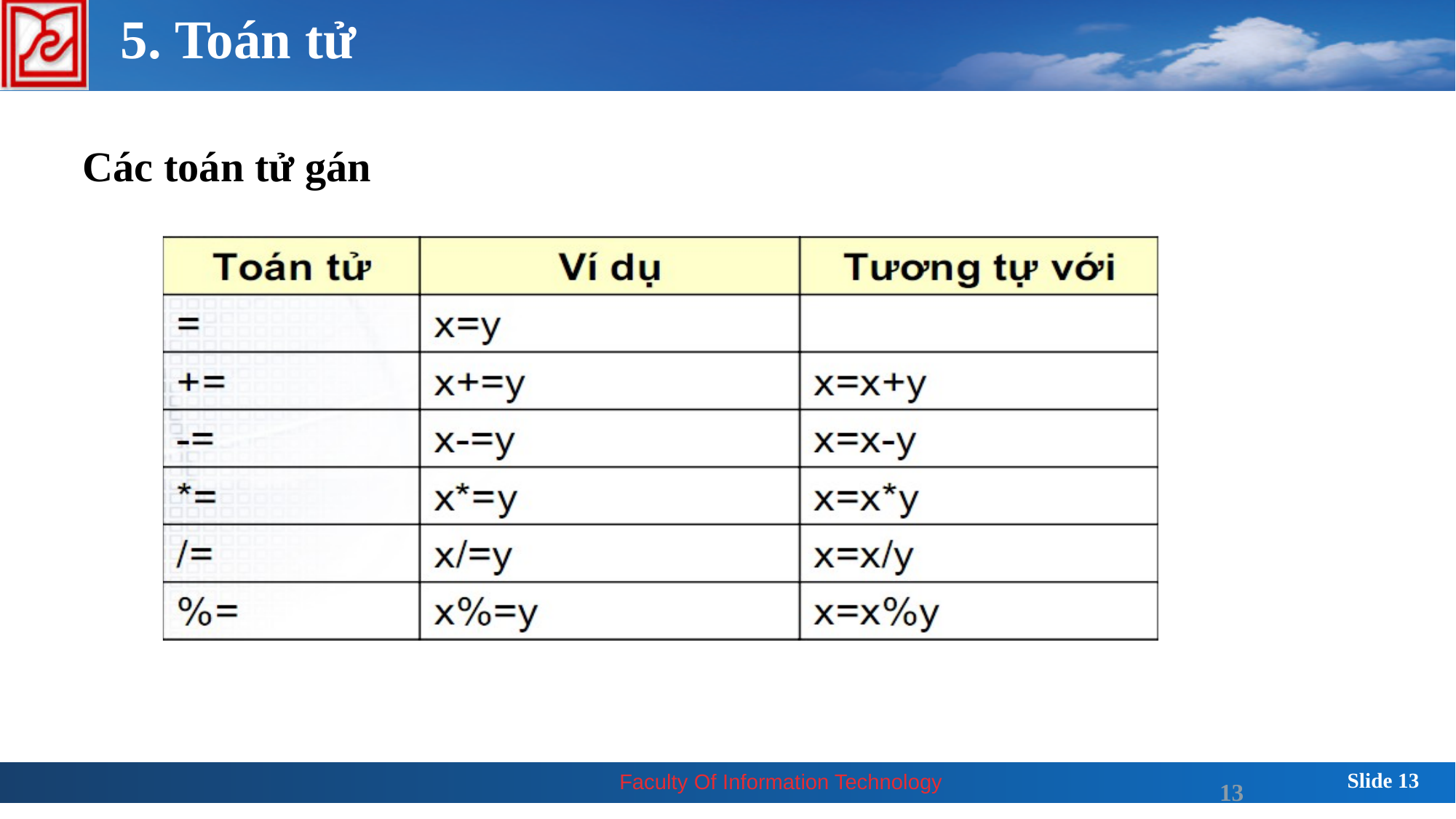

# 5. Toán tử
 Các toán tử gán

13